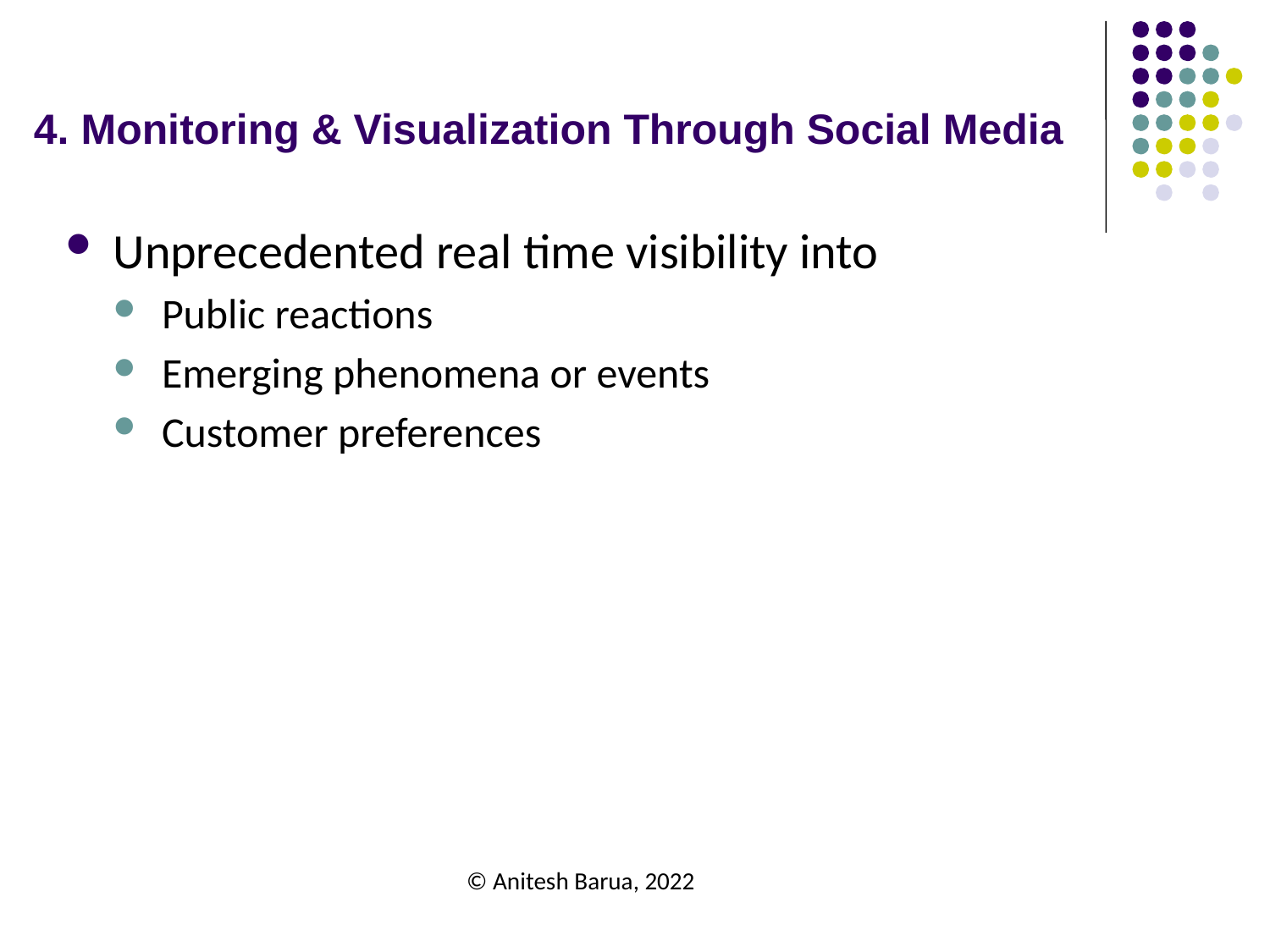

# 4. Monitoring & Visualization Through Social Media
Unprecedented real time visibility into
Public reactions
Emerging phenomena or events
Customer preferences

© Anitesh Barua, 2022